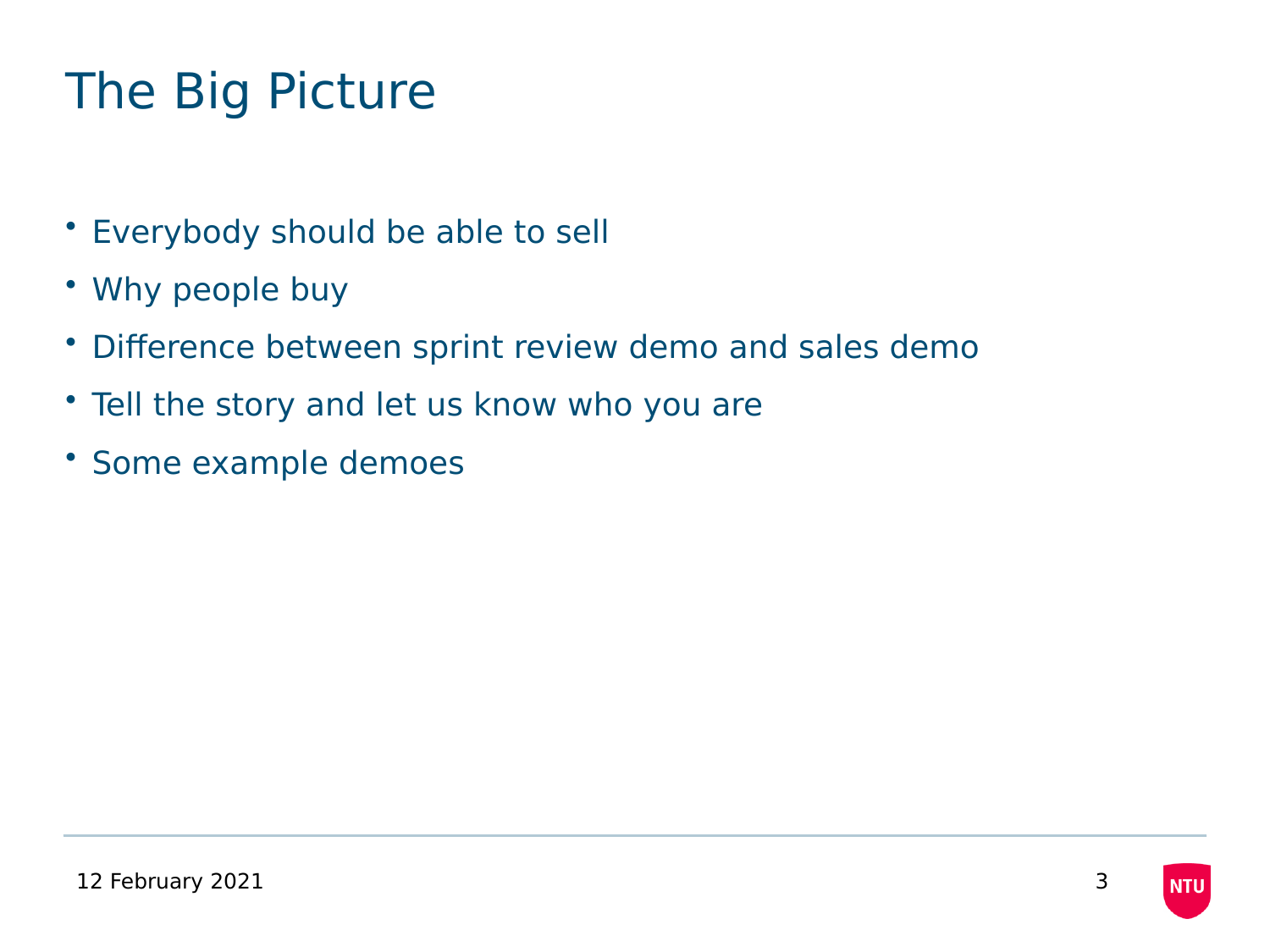

# The Big Picture
Everybody should be able to sell
Why people buy
Difference between sprint review demo and sales demo
Tell the story and let us know who you are
Some example demoes
12 February 2021
3